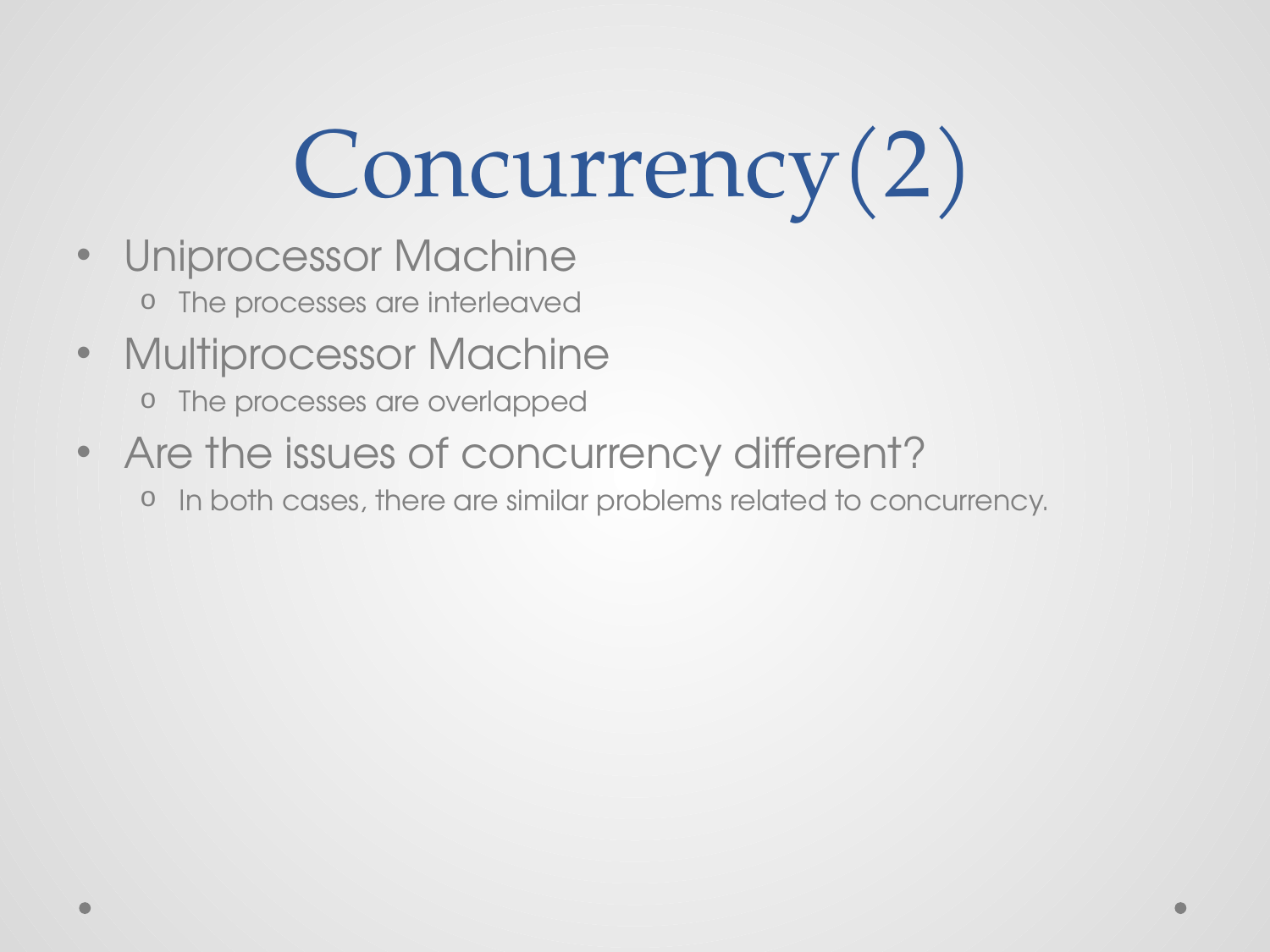

# Concurrency(2)
Uniprocessor Machine
The processes are interleaved
Multiprocessor Machine
The processes are overlapped
Are the issues of concurrency different?
In both cases, there are similar problems related to concurrency.